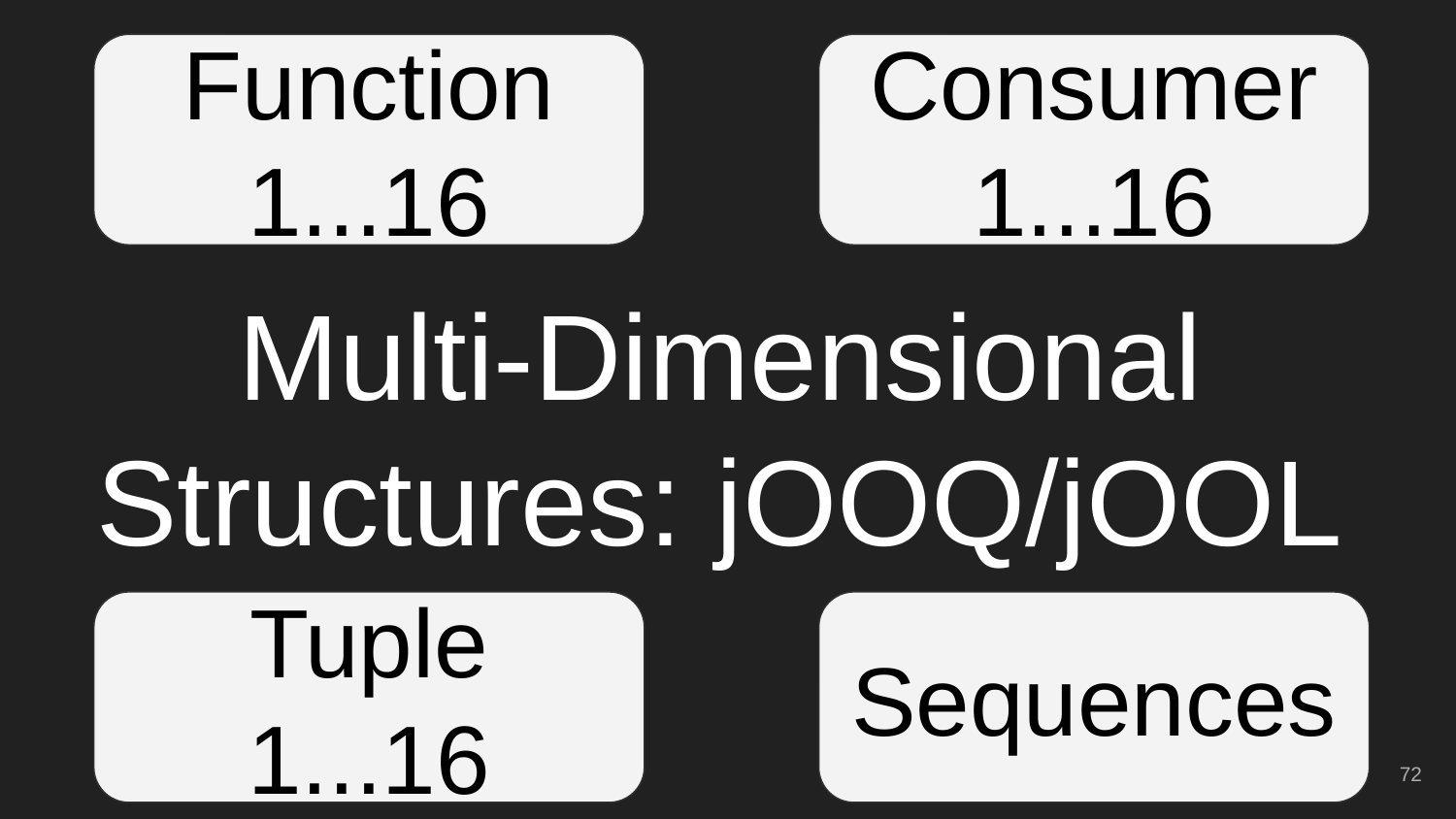

Function 1...16
Consumer 1...16
# Multi-Dimensional Structures: jOOQ/jOOL
Tuple 1...16
Sequences
72